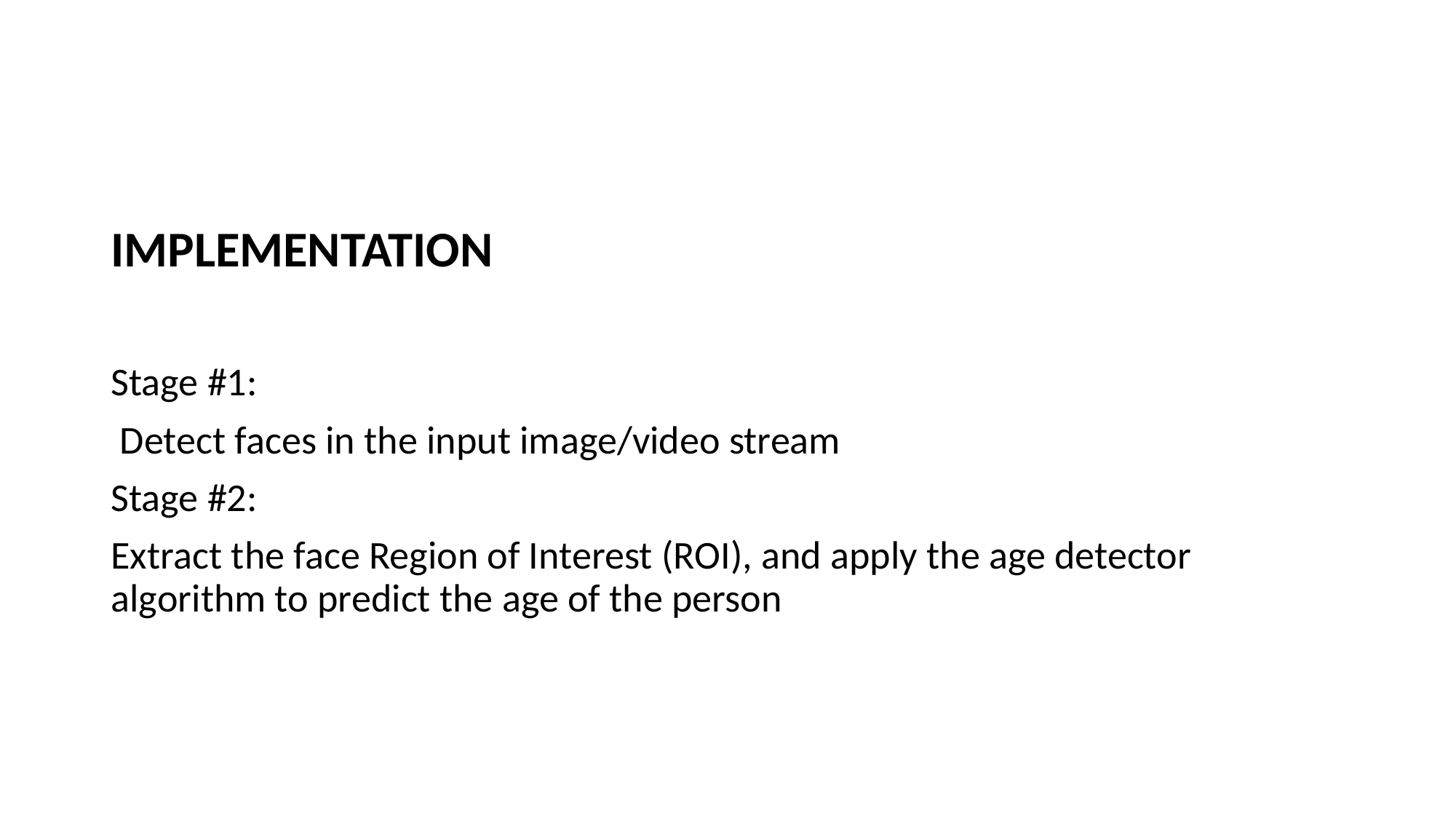

IMPLEMENTATION

Stage #1:
 Detect faces in the input image/video stream
Stage #2:
Extract the face Region of Interest (ROI), and apply the age detector algorithm to predict the age of the person